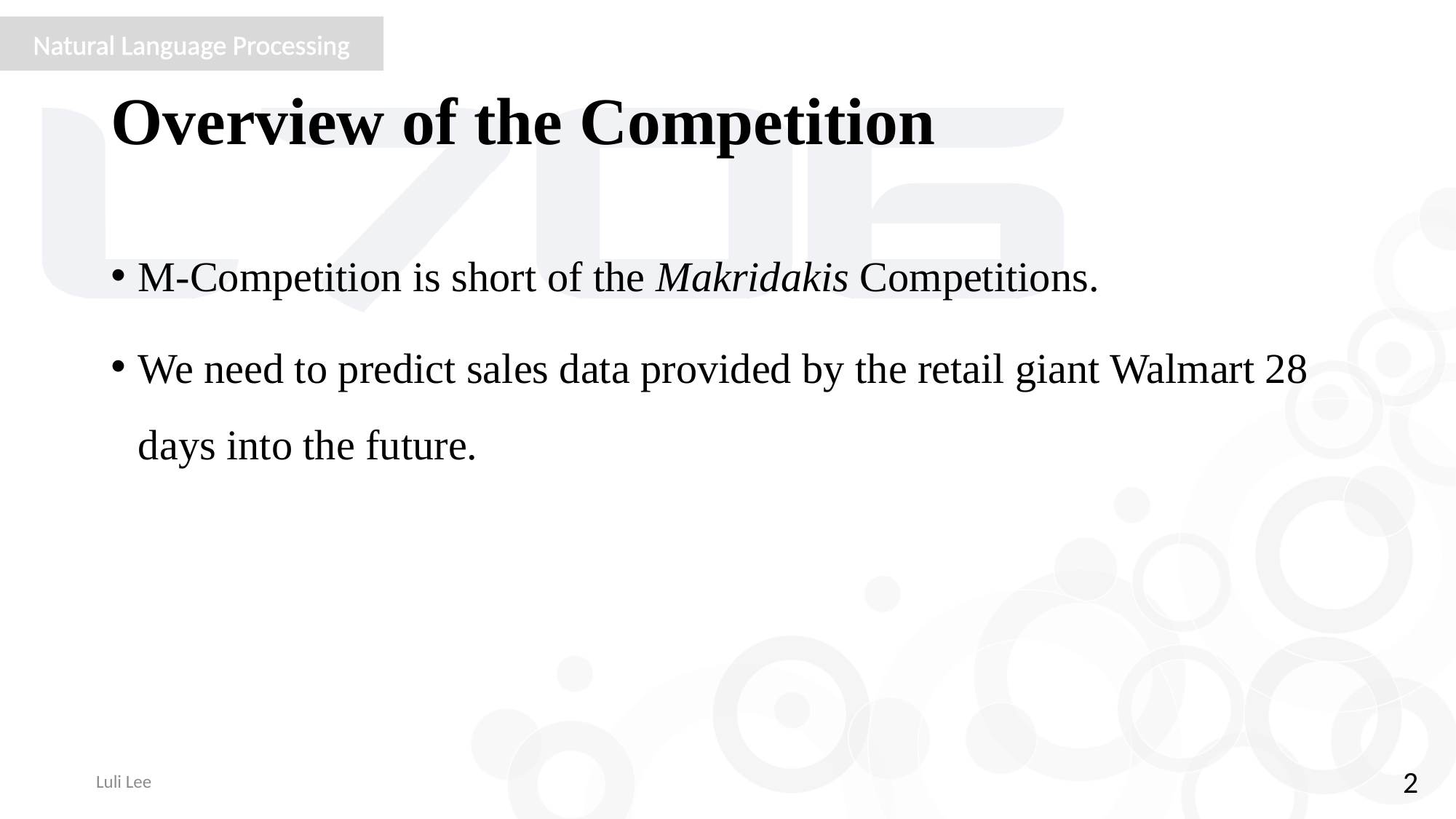

# Overview of the Competition
M-Competition is short of the Makridakis Competitions.
We need to predict sales data provided by the retail giant Walmart 28 days into the future.